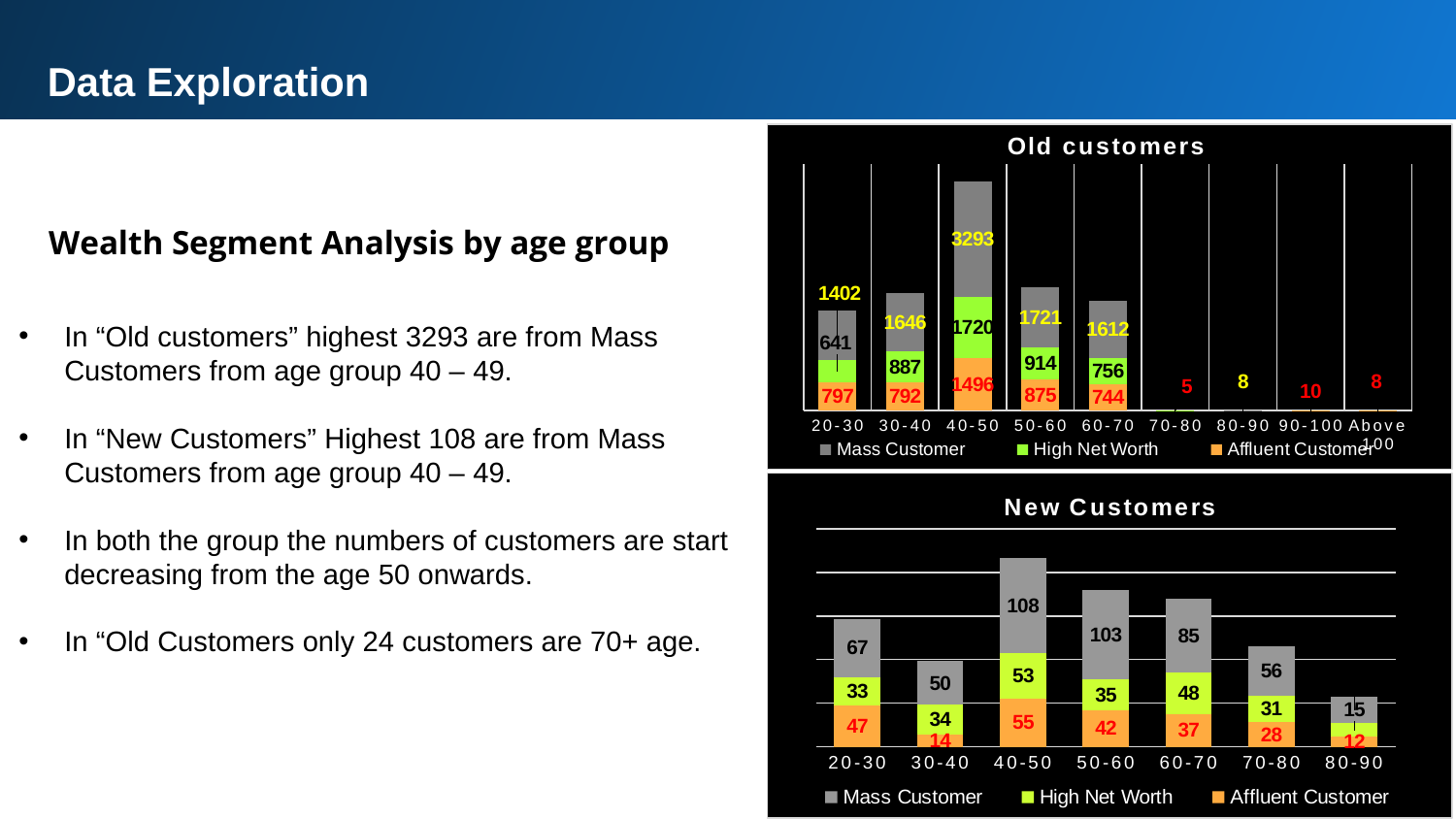

Data Exploration

### Chart: Old customers

| Category | Affluent Customer | High Net Worth | Mass Customer |
|---|---|---|---|
| 20-30 | 797.0 | 641.0 | 1402.0 |
| 30-40 | 792.0 | 887.0 | 1646.0 |
| 40-50 | 1496.0 | 1720.0 | 3293.0 |
| 50-60 | 875.0 | 914.0 | 1721.0 |
| 60-70 | 744.0 | 756.0 | 1612.0 |
| 70-80 | 5.0 | 7.0 | None |
| 80-90 | None | None | 8.0 |
| 90-100 | 10.0 | None | None |
| Above 100 | 8.0 | None | None |
Wealth Segment Analysis by age group
In “Old customers” highest 3293 are from Mass Customers from age group 40 – 49.

In “New Customers” Highest 108 are from Mass Customers from age group 40 – 49.

In both the group the numbers of customers are start decreasing from the age 50 onwards.

In “Old Customers only 24 customers are 70+ age.

### Chart: New Customers

| Category | Affluent Customer | High Net Worth | Mass Customer |
|---|---|---|---|
| 20-30 | 47.0 | 33.0 | 67.0 |
| 30-40 | 14.0 | 34.0 | 50.0 |
| 40-50 | 55.0 | 53.0 | 108.0 |
| 50-60 | 42.0 | 35.0 | 103.0 |
| 60-70 | 37.0 | 48.0 | 85.0 |
| 70-80 | 28.0 | 31.0 | 56.0 |
| 80-90 | 12.0 | 15.0 | 30.0 |